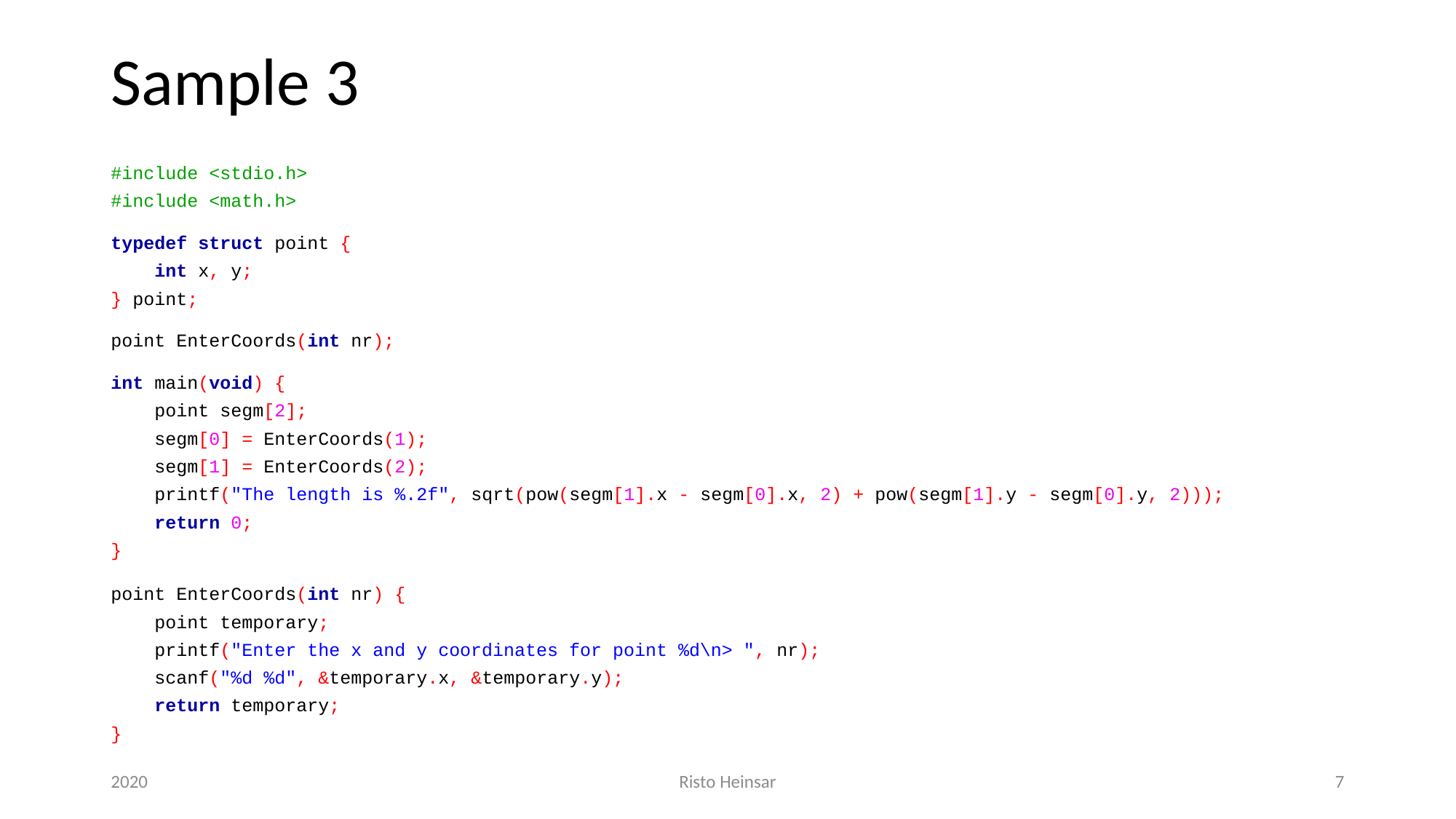

# Sample 3
#include <stdio.h>
#include <math.h>

typedef struct point {
    int x, y;
} point;

point EnterCoords(int nr);

int main(void) {
    point segm[2];
    segm[0] = EnterCoords(1);
    segm[1] = EnterCoords(2);
    printf("The length is %.2f", sqrt(pow(segm[1].x - segm[0].x, 2) + pow(segm[1].y - segm[0].y, 2)));
    return 0;
}

point EnterCoords(int nr) {
    point temporary;
    printf("Enter the x and y coordinates for point %d\n> ", nr);
    scanf("%d %d", &temporary.x, &temporary.y);
    return temporary;
}
2020
Risto Heinsar
7